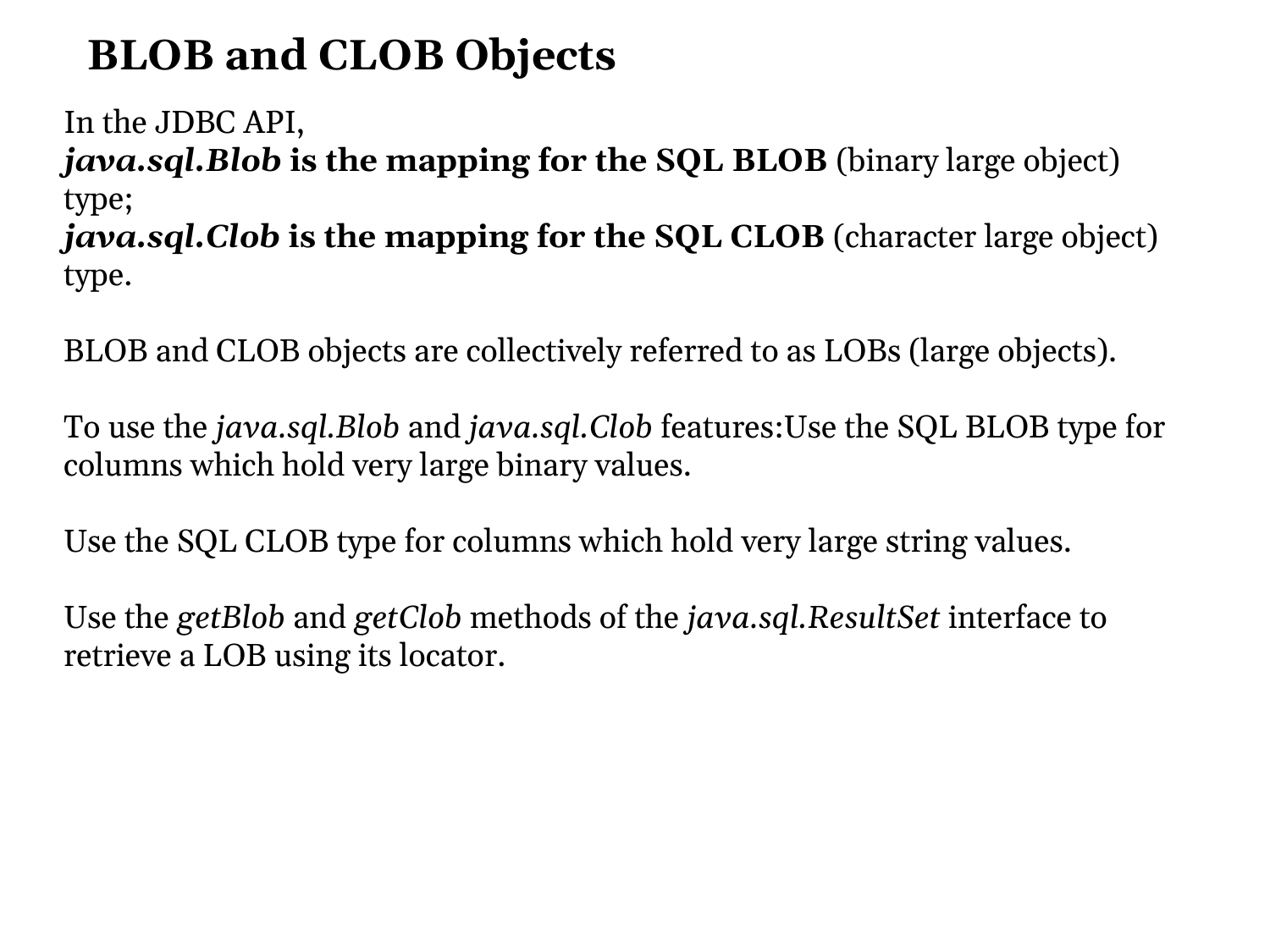

BLOB and CLOB Objects
In the JDBC API,
java.sql.Blob is the mapping for the SQL BLOB (binary large object) type;
java.sql.Clob is the mapping for the SQL CLOB (character large object) type.

BLOB and CLOB objects are collectively referred to as LOBs (large objects).

To use the java.sql.Blob and java.sql.Clob features:Use the SQL BLOB type for columns which hold very large binary values.

Use the SQL CLOB type for columns which hold very large string values.

Use the getBlob and getClob methods of the java.sql.ResultSet interface to retrieve a LOB using its locator.